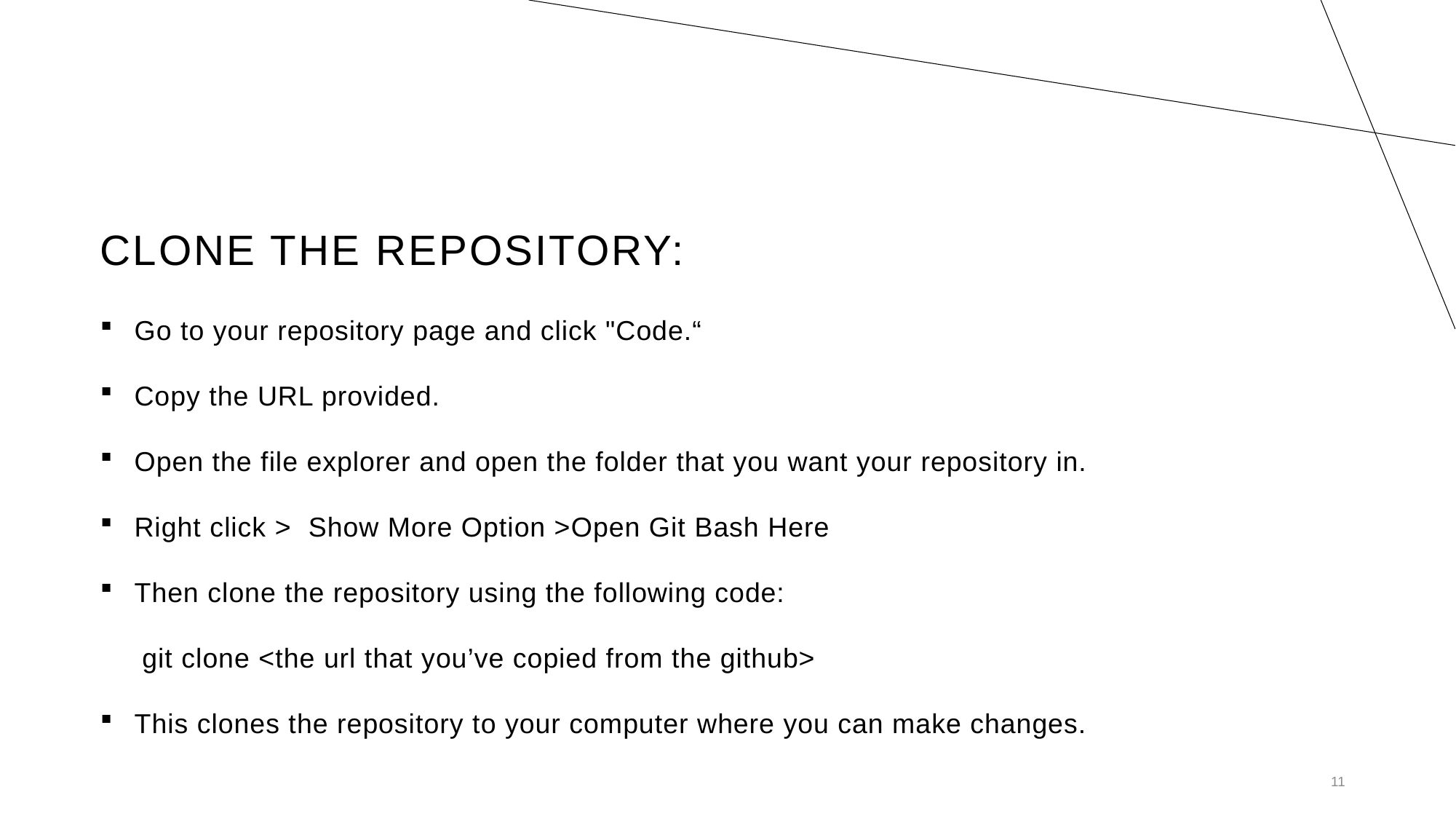

# Clone the Repository:
Go to your repository page and click "Code.“

Copy the URL provided.

Open the file explorer and open the folder that you want your repository in.

Right click >  Show More Option >Open Git Bash Here

Then clone the repository using the following code:

     git clone <the url that you’ve copied from the github>

This clones the repository to your computer where you can make changes.
11